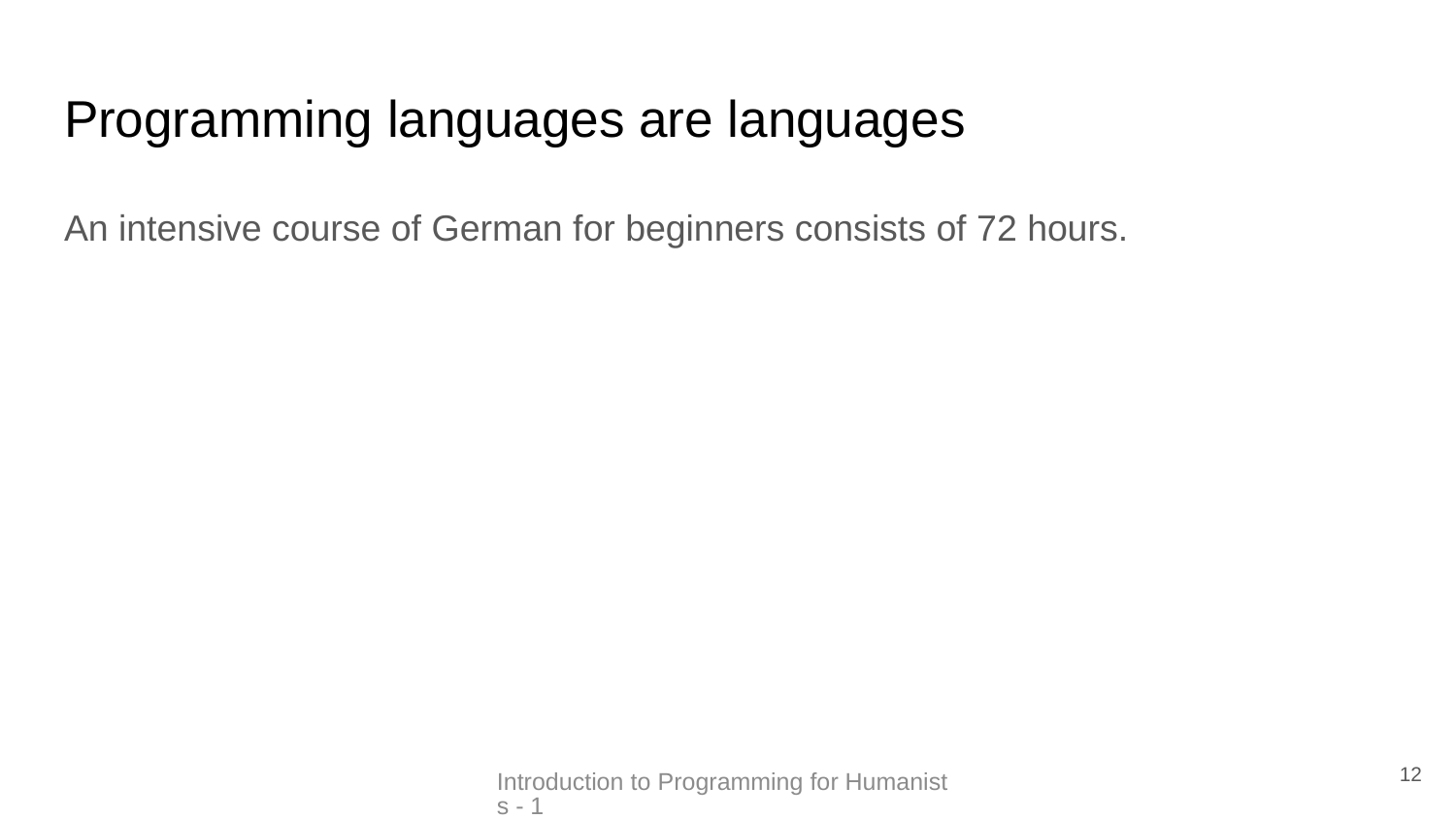

# Programming languages are languages
An intensive course of German for beginners consists of 72 hours.
12
Introduction to Programming for Humanists - 1